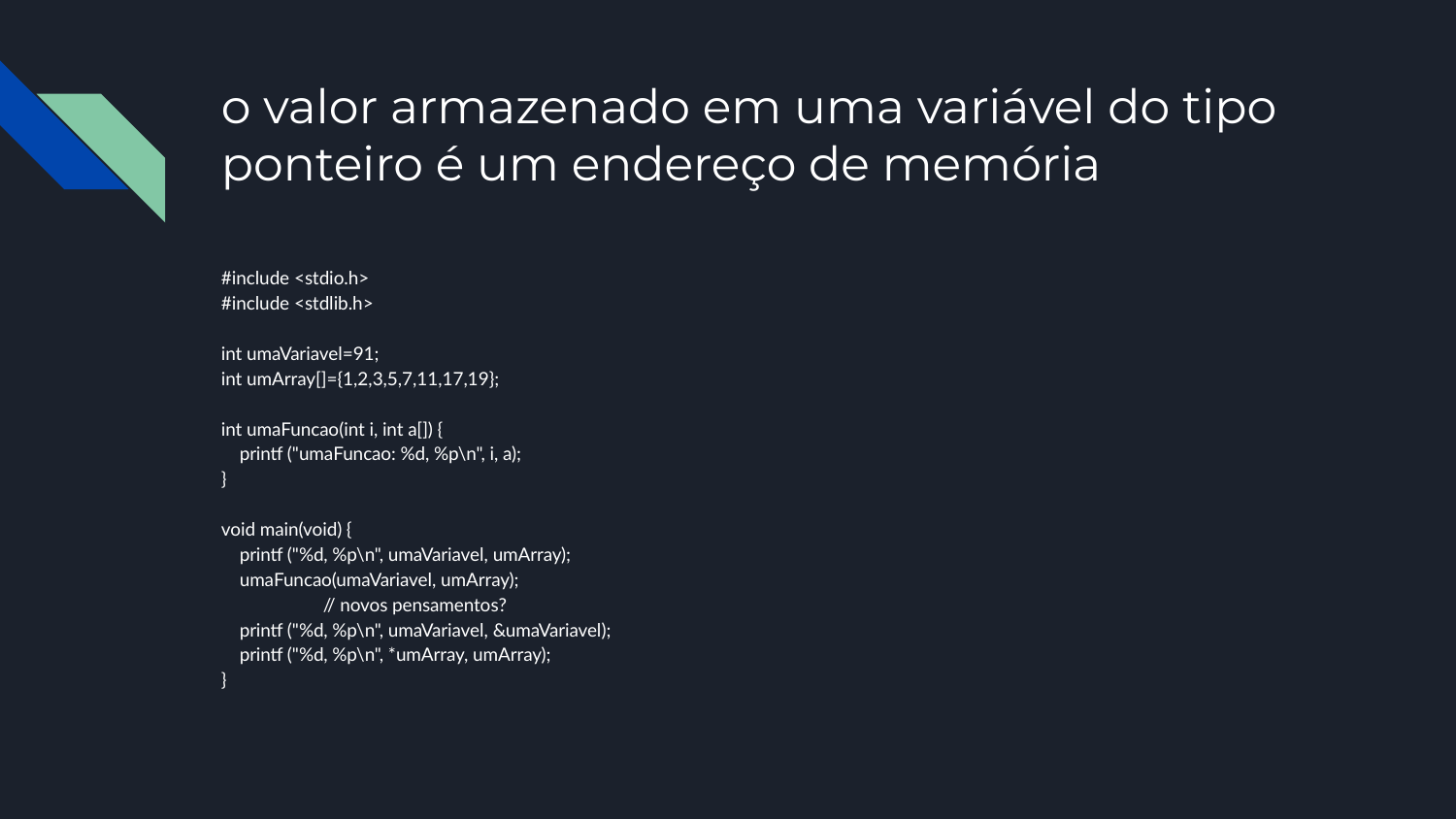

# o valor armazenado em uma variável do tipo ponteiro é um endereço de memória
#include <stdio.h>
#include <stdlib.h>

int umaVariavel=91;
int umArray[]={1,2,3,5,7,11,17,19};

int umaFuncao(int i, int a[]) {
    printf ("umaFuncao: %d, %p\n", i, a);
}

void main(void) {
    printf ("%d, %p\n", umaVariavel, umArray);
    umaFuncao(umaVariavel, umArray);
	// novos pensamentos?
    printf ("%d, %p\n", umaVariavel, &umaVariavel);
    printf ("%d, %p\n", *umArray, umArray);
}